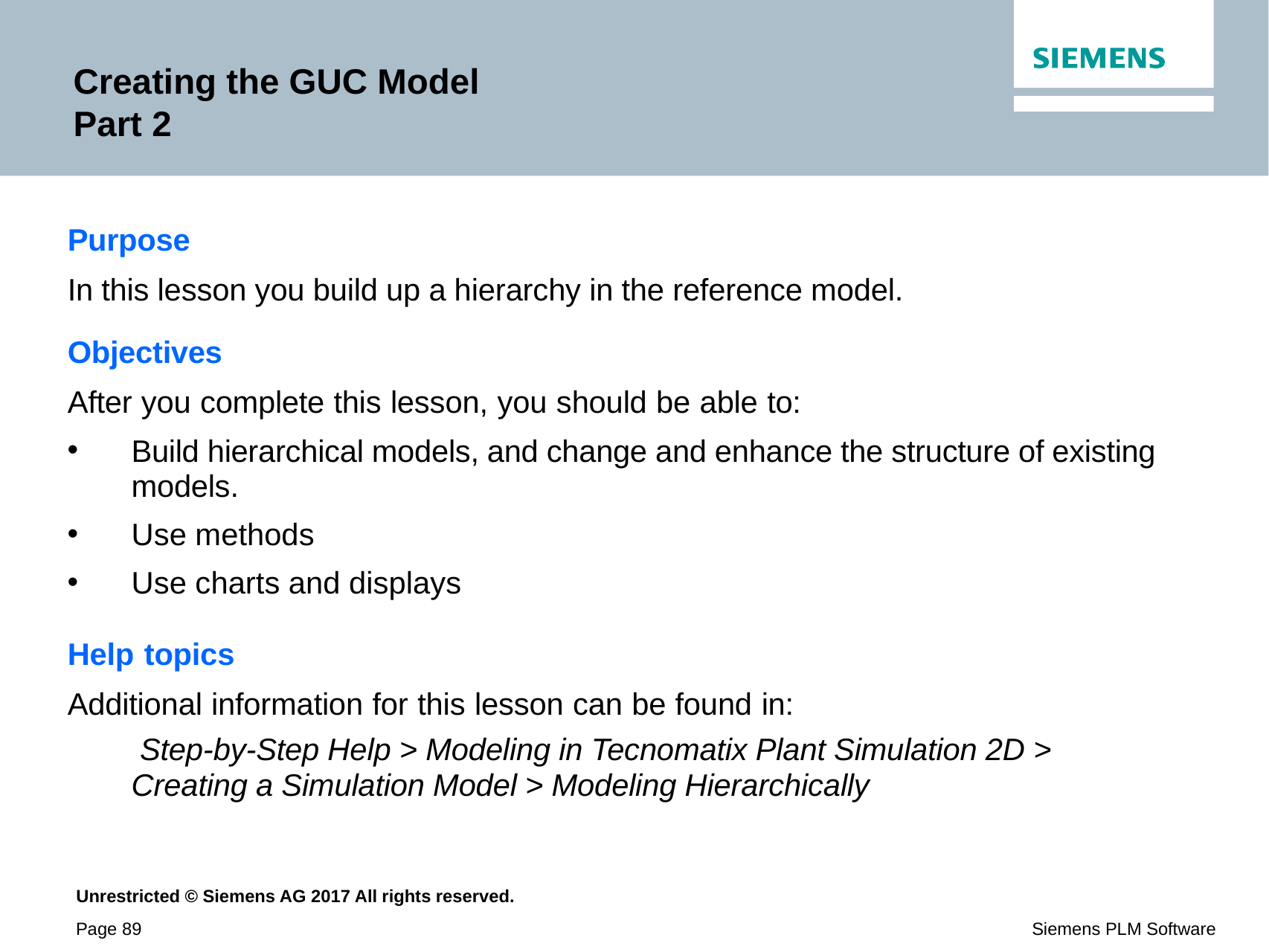

# Creating the GUC Model Part 2
Purpose
In this lesson you build up a hierarchy in the reference model.
Objectives
After you complete this lesson, you should be able to:
Build hierarchical models, and change and enhance the structure of existing models.
Use methods
Use charts and displays

Help topics
Additional information for this lesson can be found in:
Step-by-Step Help > Modeling in Tecnomatix Plant Simulation 2D > Creating a Simulation Model > Modeling Hierarchically